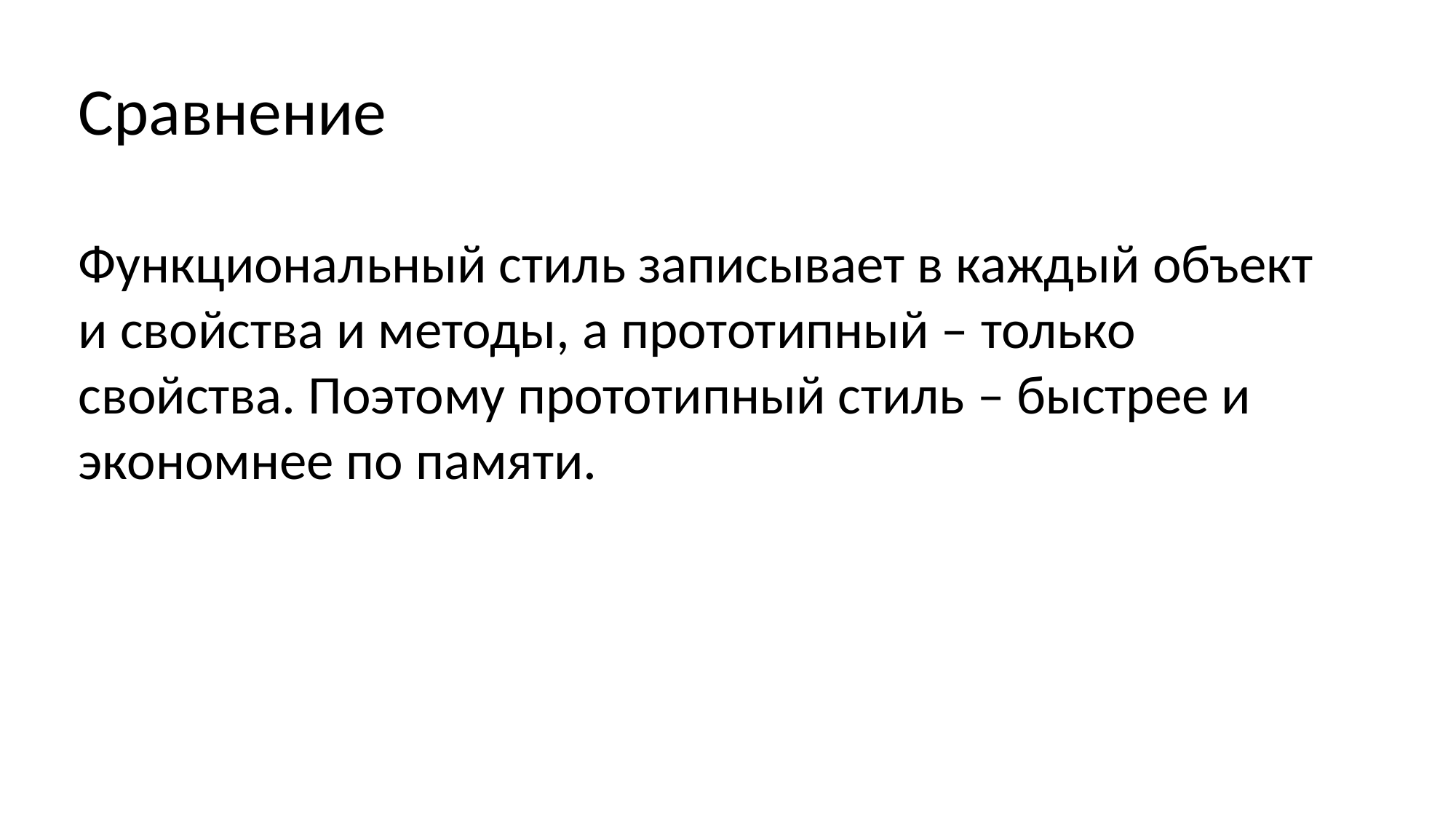

Сравнение

Функциональный стиль записывает в каждый объект и свойства и методы, а прототипный – только свойства. Поэтому прототипный стиль – быстрее и экономнее по памяти.